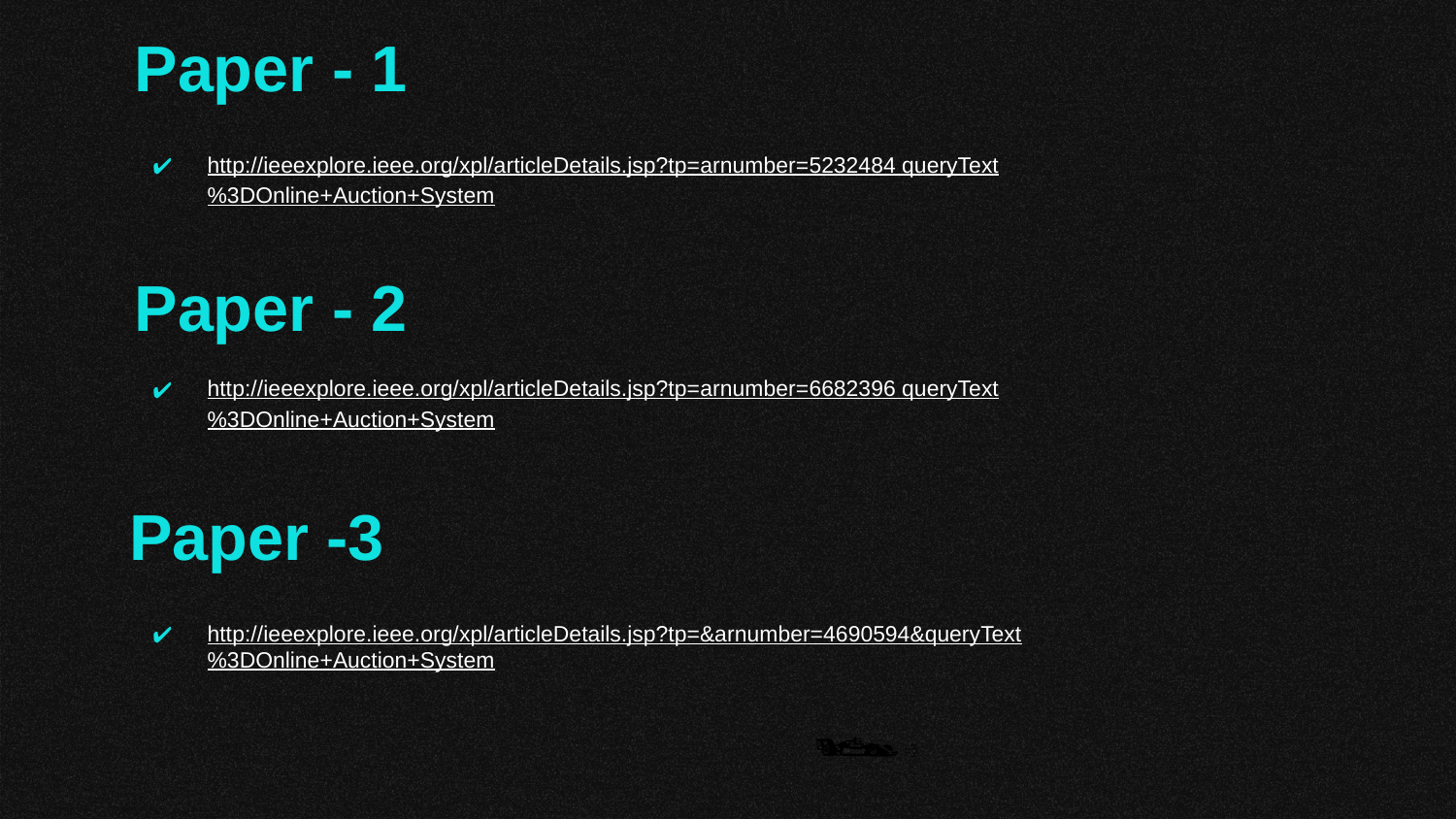

# Paper - 1
http://ieeexplore.ieee.org/xpl/articleDetails.jsp?tp=arnumber=5232484 queryText%3DOnline+Auction+System

Paper - 2
http://ieeexplore.ieee.org/xpl/articleDetails.jsp?tp=arnumber=6682396 queryText%3DOnline+Auction+System
Paper -3
http://ieeexplore.ieee.org/xpl/articleDetails.jsp?tp=&arnumber=4690594&queryText%3DOnline+Auction+System
🏎️💨